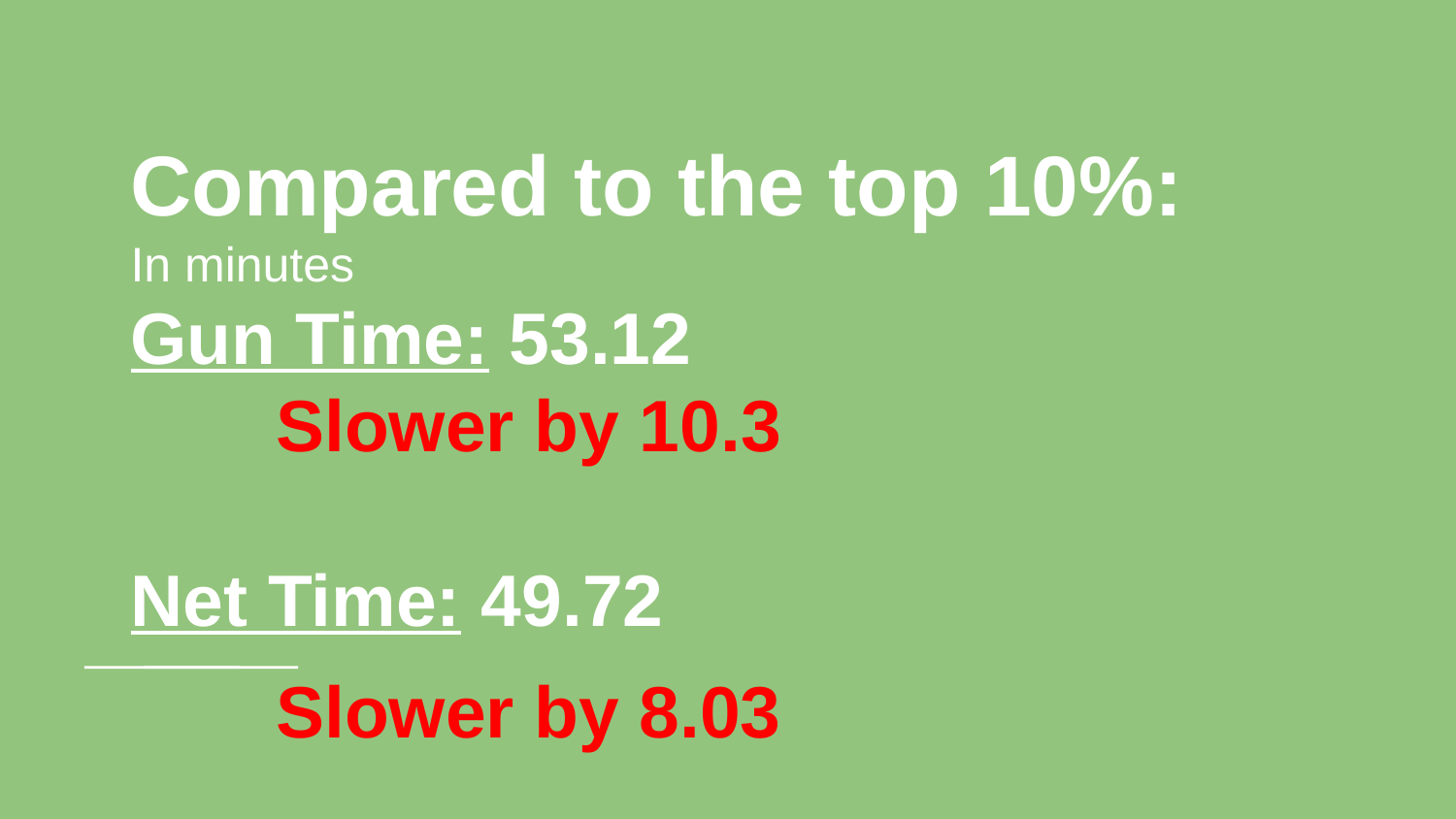

# Compared to the top 10%:
In minutes
Gun Time: 53.12
	Slower by 10.3

Net Time: 49.72
	Slower by 8.03